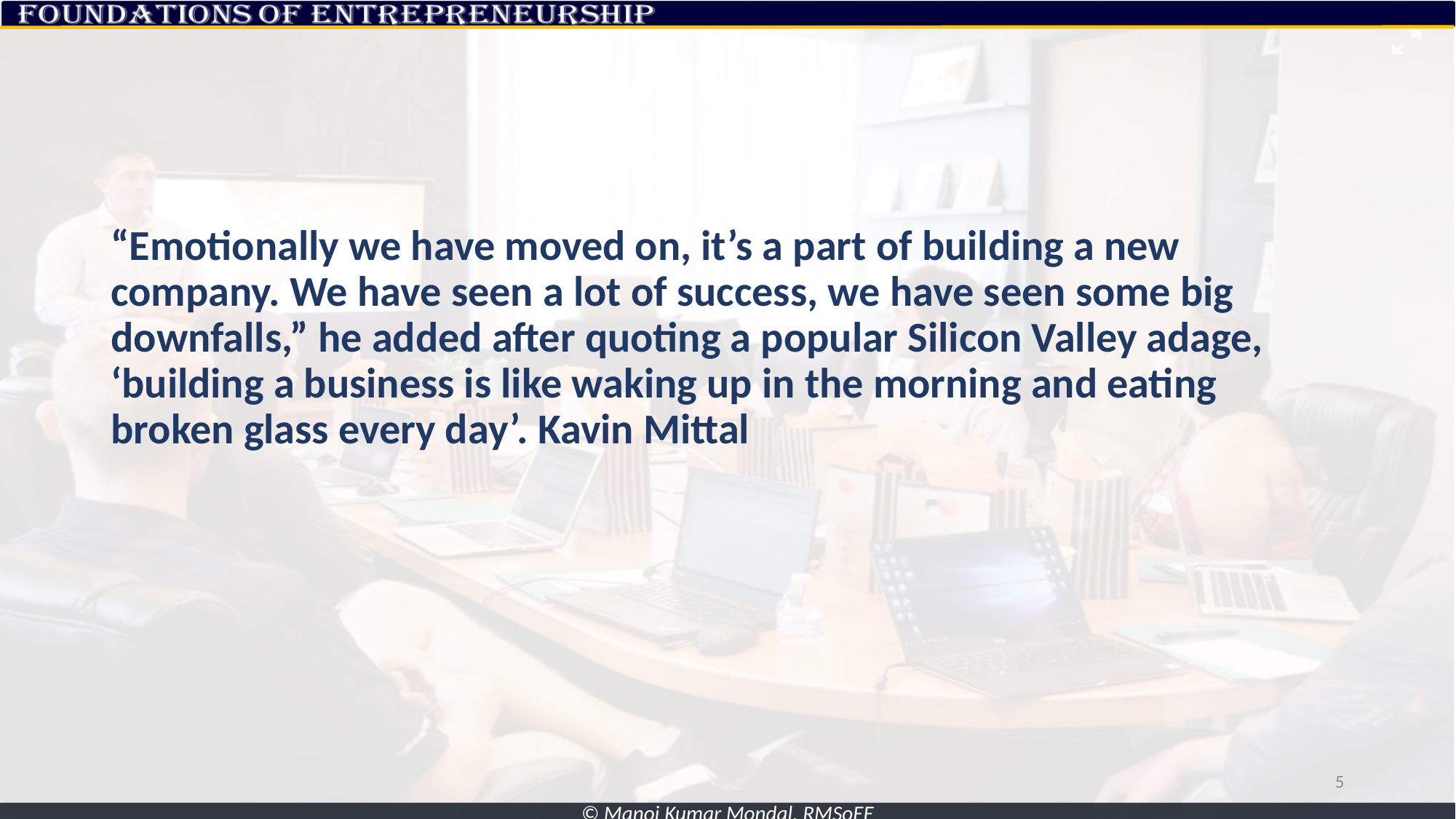

#
“Emotionally we have moved on, it’s a part of building a new company. We have seen a lot of success, we have seen some big downfalls,” he added after quoting a popular Silicon Valley adage, ‘building a business is like waking up in the morning and eating broken glass every day’. Kavin Mittal
5